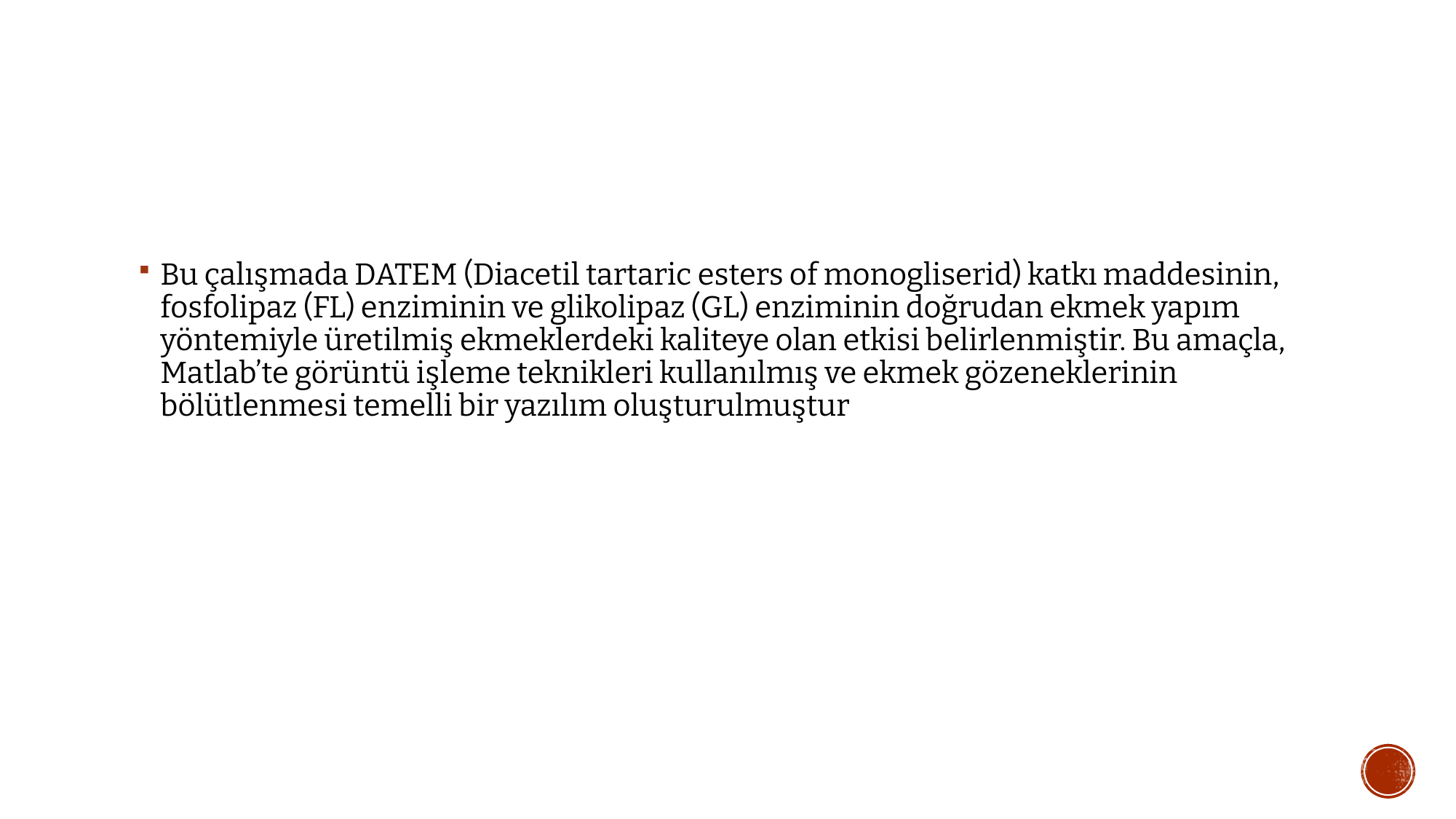

#
Bu çalışmada DATEM (Diacetil tartaric esters of monogliserid) katkı maddesinin, fosfolipaz (FL) enziminin ve glikolipaz (GL) enziminin doğrudan ekmek yapım yöntemiyle üretilmiş ekmeklerdeki kaliteye olan etkisi belirlenmiştir. Bu amaçla, Matlab’te görüntü işleme teknikleri kullanılmış ve ekmek gözeneklerinin bölütlenmesi temelli bir yazılım oluşturulmuştur